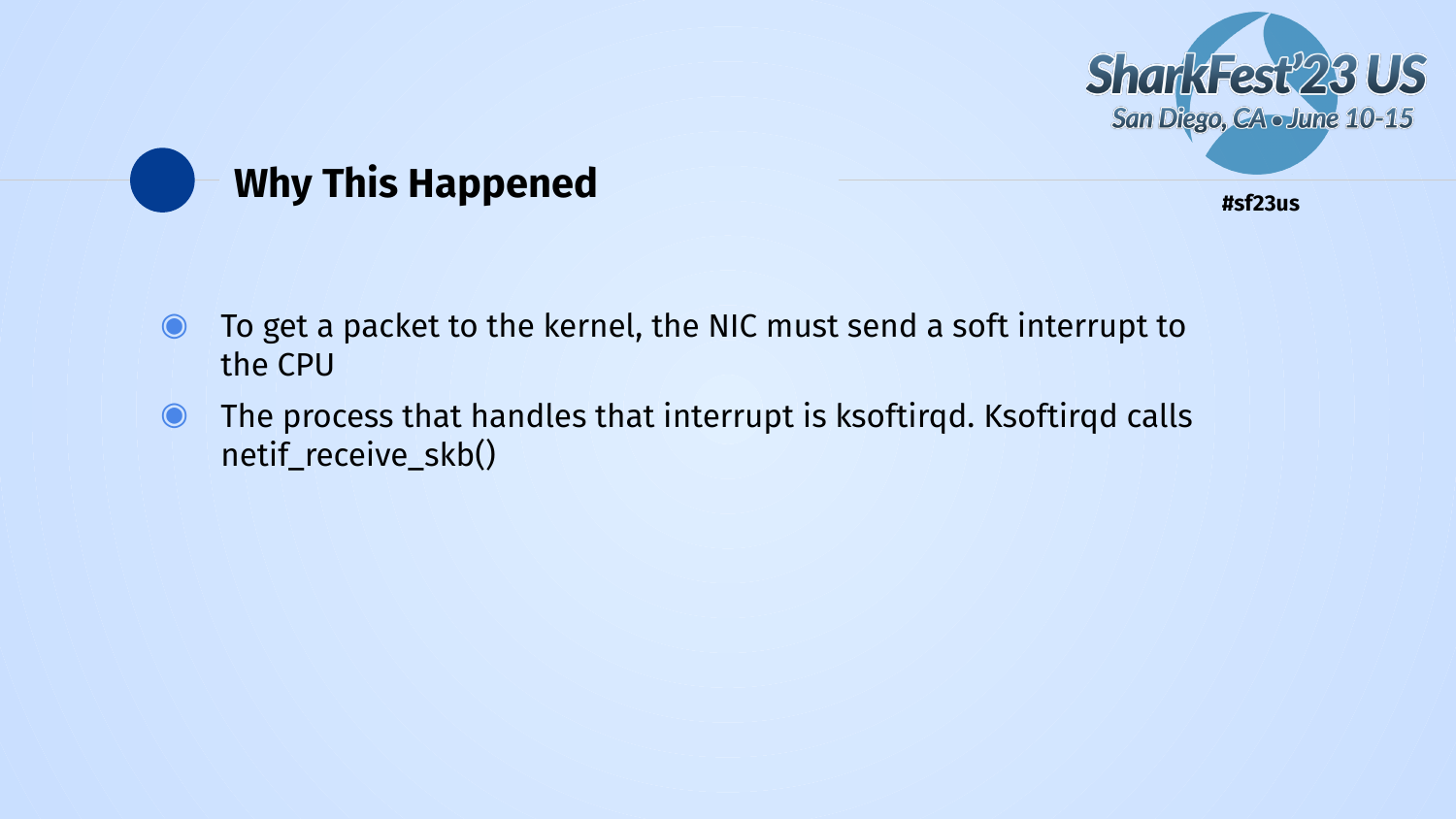

# Why This Happened
To get a packet to the kernel, the NIC must send a soft interrupt to the CPU
The process that handles that interrupt is ksoftirqd. Ksoftirqd calls netif_receive_skb()